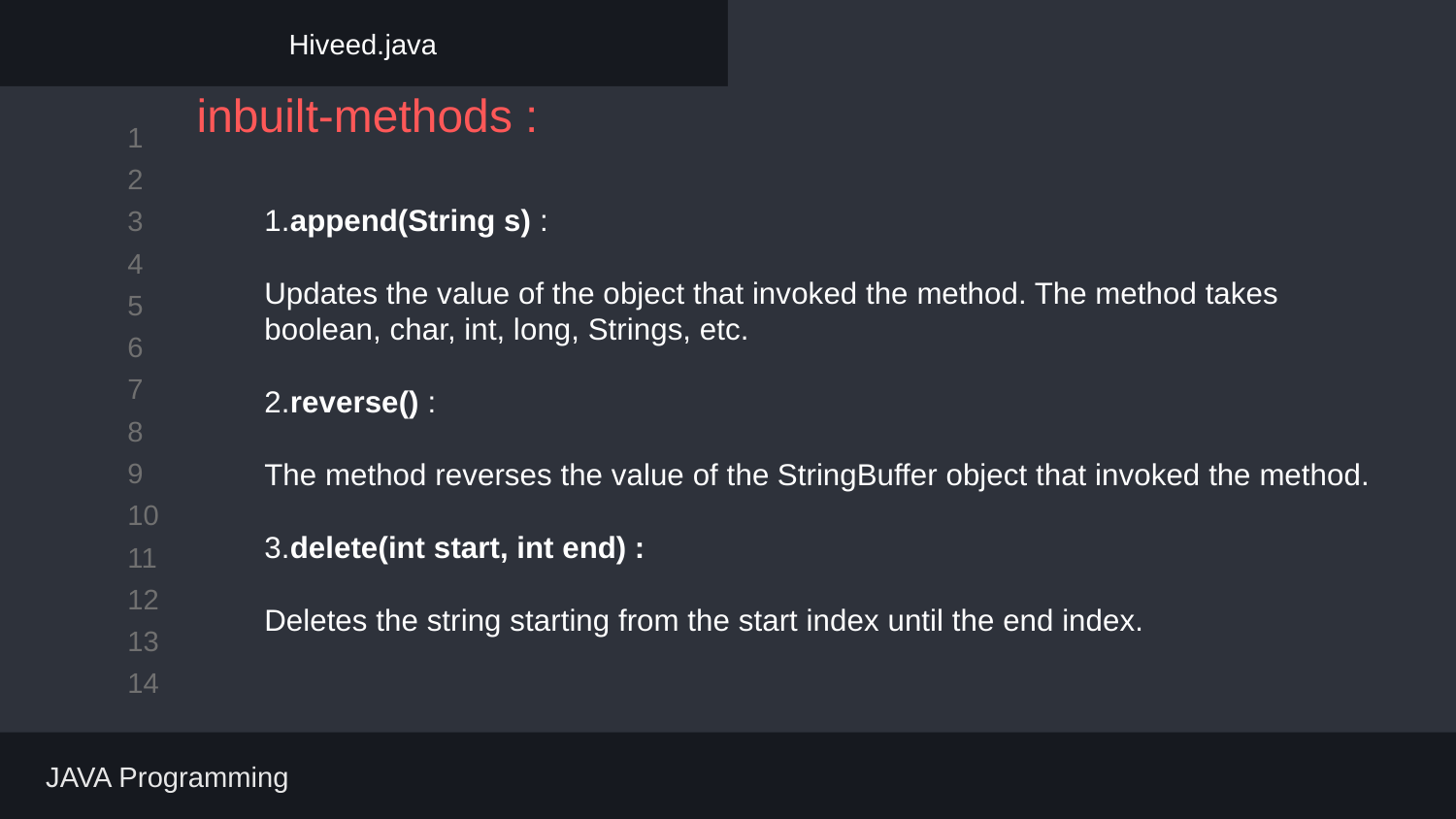

Hiveed.java
# inbuilt-methods :

1.append(String s) :

Updates the value of the object that invoked the method. The method takes boolean, char, int, long, Strings, etc.

2.reverse() :

The method reverses the value of the StringBuffer object that invoked the method.

3.delete(int start, int end) :

Deletes the string starting from the start index until the end index.
 JAVA Programming